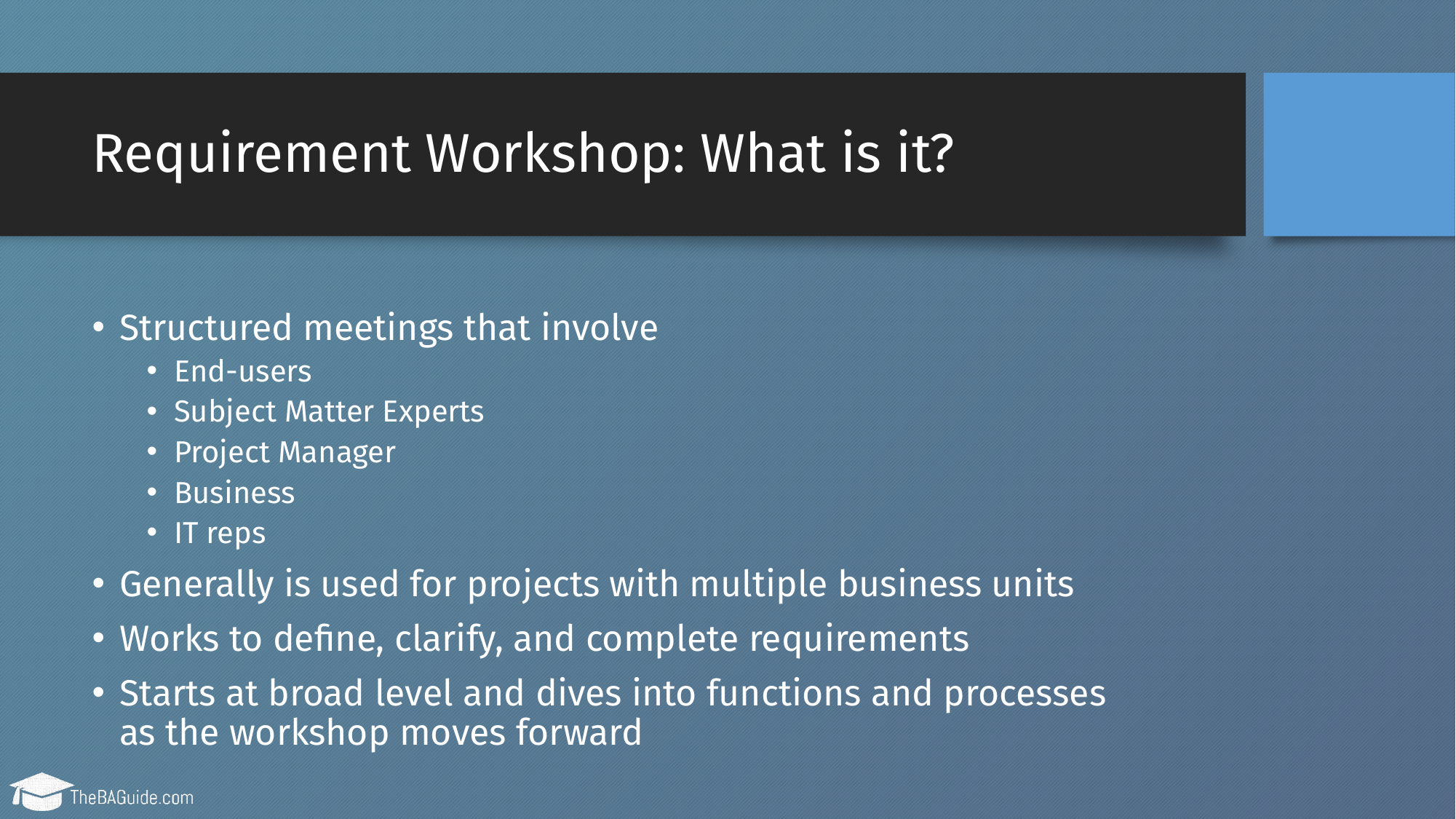

# Requirement Workshop: What is it?

Structured meetings that involve
End-users
Subject Matter Experts
Project Manager
Business
IT reps
Generally is used for projects with multiple business units
Works to define, clarify, and complete requirements
Starts at broad level and dives into functions and processes         as the workshop moves forward